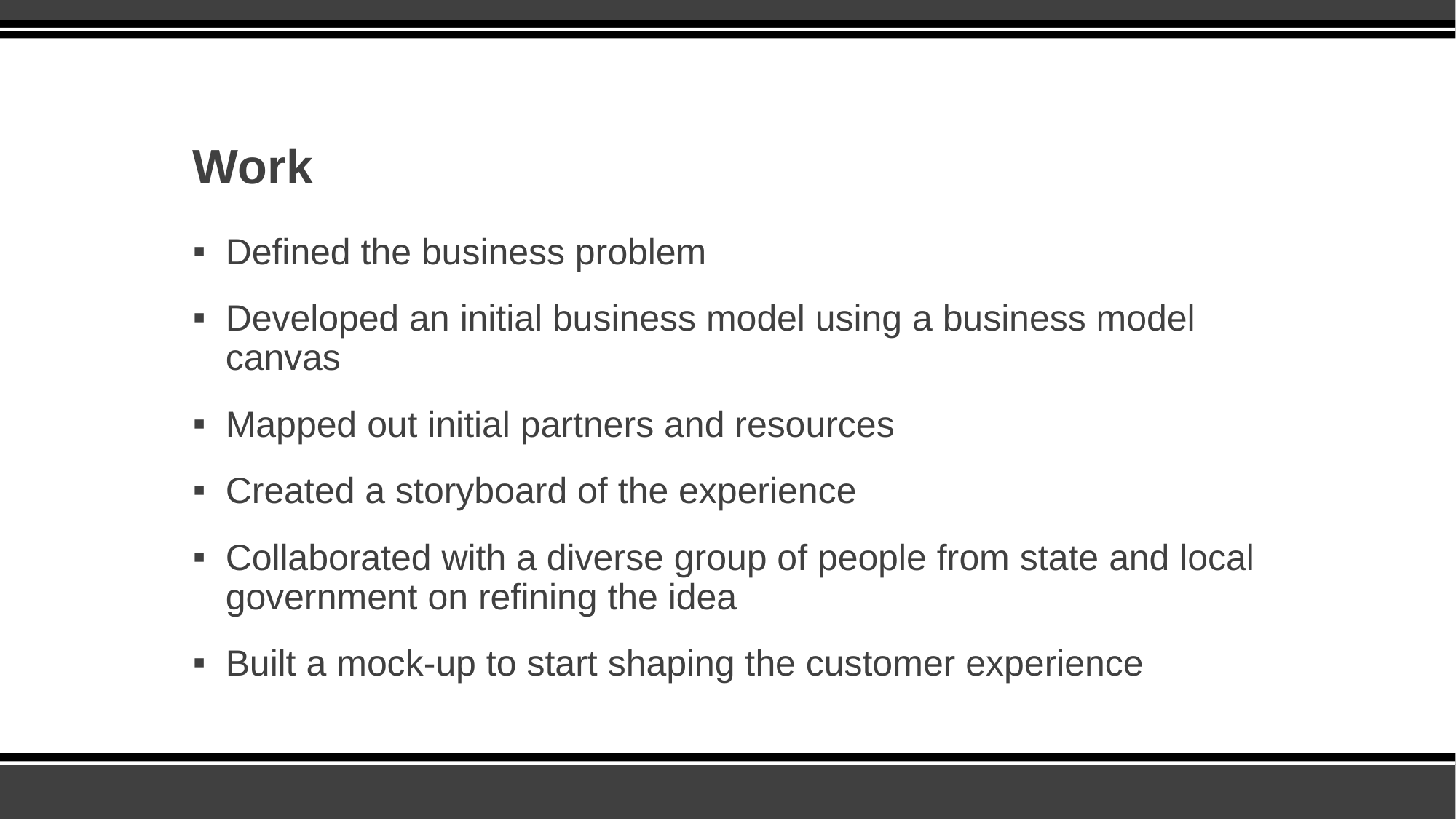

# Work
Defined the business problem
Developed an initial business model using a business model canvas
Mapped out initial partners and resources
Created a storyboard of the experience
Collaborated with a diverse group of people from state and local government on refining the idea
Built a mock-up to start shaping the customer experience